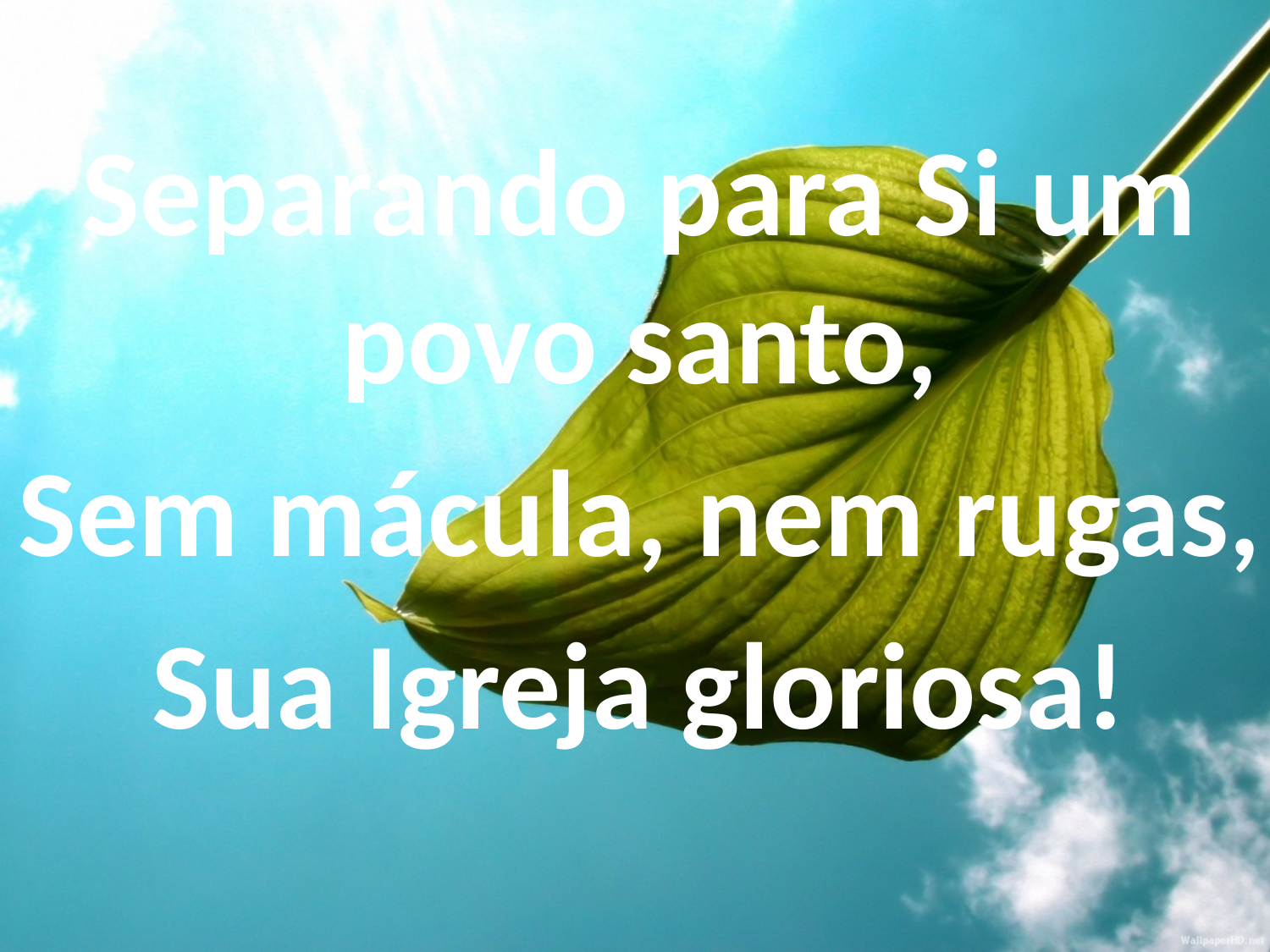

Separando para Si um povo santo,
Sem mácula, nem rugas,
Sua Igreja gloriosa!